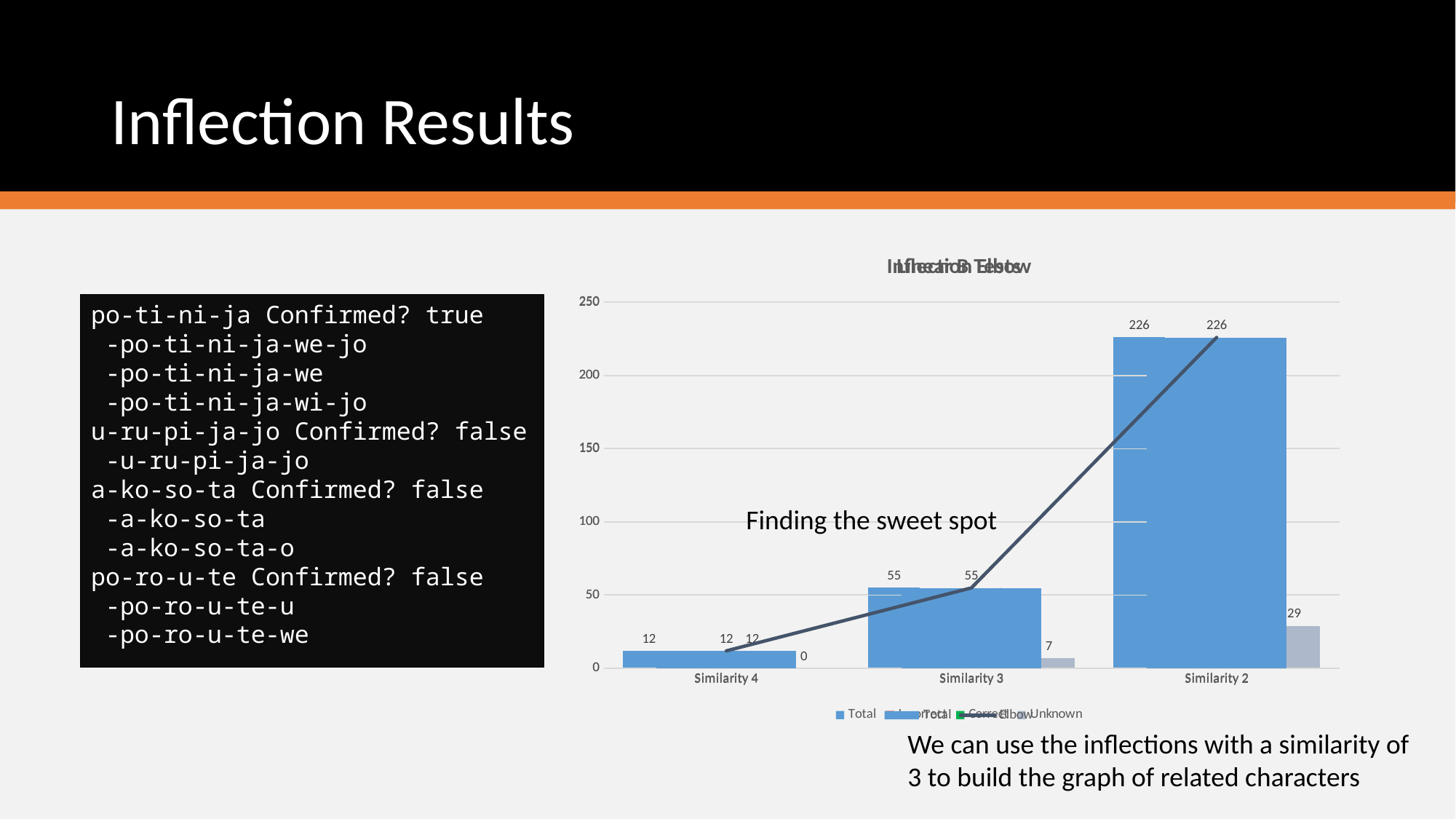

# Inflection Results

### Chart: Linear B Tests

| Category | Total | Incorrect | Correct | Unknown |
|---|---|---|---|---|
| Similarity 4 | 12.0 | 0.0 | 12.0 | 0.0 |
| Similarity 3 | 55.0 | 5.0 | 43.0 | 7.0 |
| Similarity 2 | 226.0 | 59.0 | 138.0 | 29.0 |

### Chart: Inflection Elbow

| Category | Total | Elbow |
|---|---|---|
| Similarity 4 | 12.0 | 12.0 |
| Similarity 3 | 55.0 | 55.0 |
| Similarity 2 | 226.0 | 226.0 |
po-ti-ni-ja Confirmed? true
 -po-ti-ni-ja-we-jo
 -po-ti-ni-ja-we
 -po-ti-ni-ja-wi-jo
u-ru-pi-ja-jo Confirmed? false
 -u-ru-pi-ja-jo
a-ko-so-ta Confirmed? false
 -a-ko-so-ta
 -a-ko-so-ta-o
po-ro-u-te Confirmed? false
 -po-ro-u-te-u
 -po-ro-u-te-we
Finding the sweet spot
We can use the inflections with a similarity of 3 to build the graph of related characters